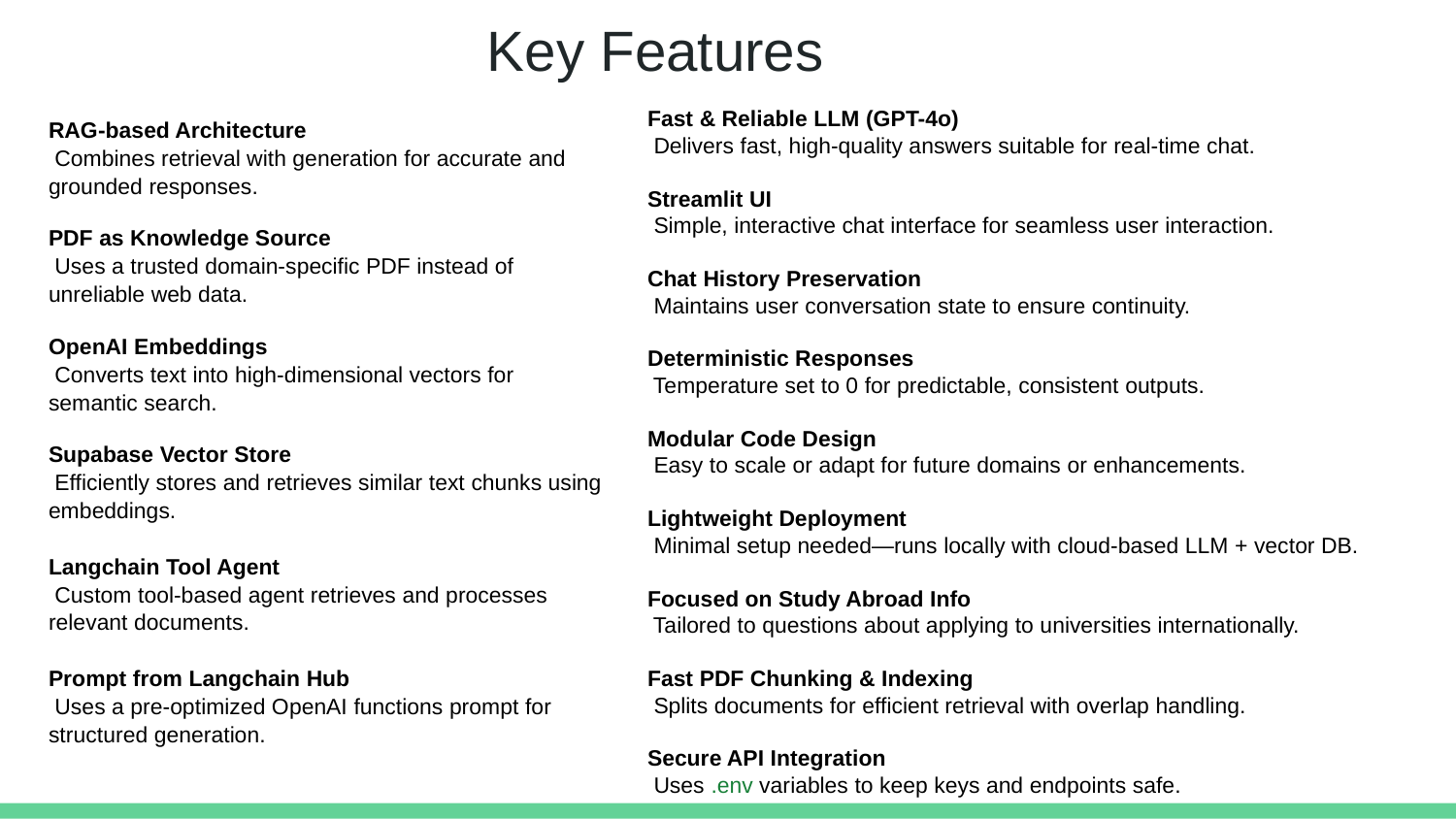

# Key Features
Fast & Reliable LLM (GPT-4o)
 Delivers fast, high-quality answers suitable for real-time chat.
Streamlit UI
 Simple, interactive chat interface for seamless user interaction.
Chat History Preservation
 Maintains user conversation state to ensure continuity.
Deterministic Responses
 Temperature set to 0 for predictable, consistent outputs.
Modular Code Design
 Easy to scale or adapt for future domains or enhancements.
Lightweight Deployment
 Minimal setup needed—runs locally with cloud-based LLM + vector DB.
Focused on Study Abroad Info
 Tailored to questions about applying to universities internationally.
Fast PDF Chunking & Indexing
 Splits documents for efficient retrieval with overlap handling.
Secure API Integration
 Uses .env variables to keep keys and endpoints safe.

RAG-based Architecture
 Combines retrieval with generation for accurate and grounded responses.
PDF as Knowledge Source
 Uses a trusted domain-specific PDF instead of unreliable web data.
OpenAI Embeddings
 Converts text into high-dimensional vectors for semantic search.
Supabase Vector Store
 Efficiently stores and retrieves similar text chunks using embeddings.
Langchain Tool Agent
 Custom tool-based agent retrieves and processes relevant documents.
Prompt from Langchain Hub
 Uses a pre-optimized OpenAI functions prompt for structured generation.